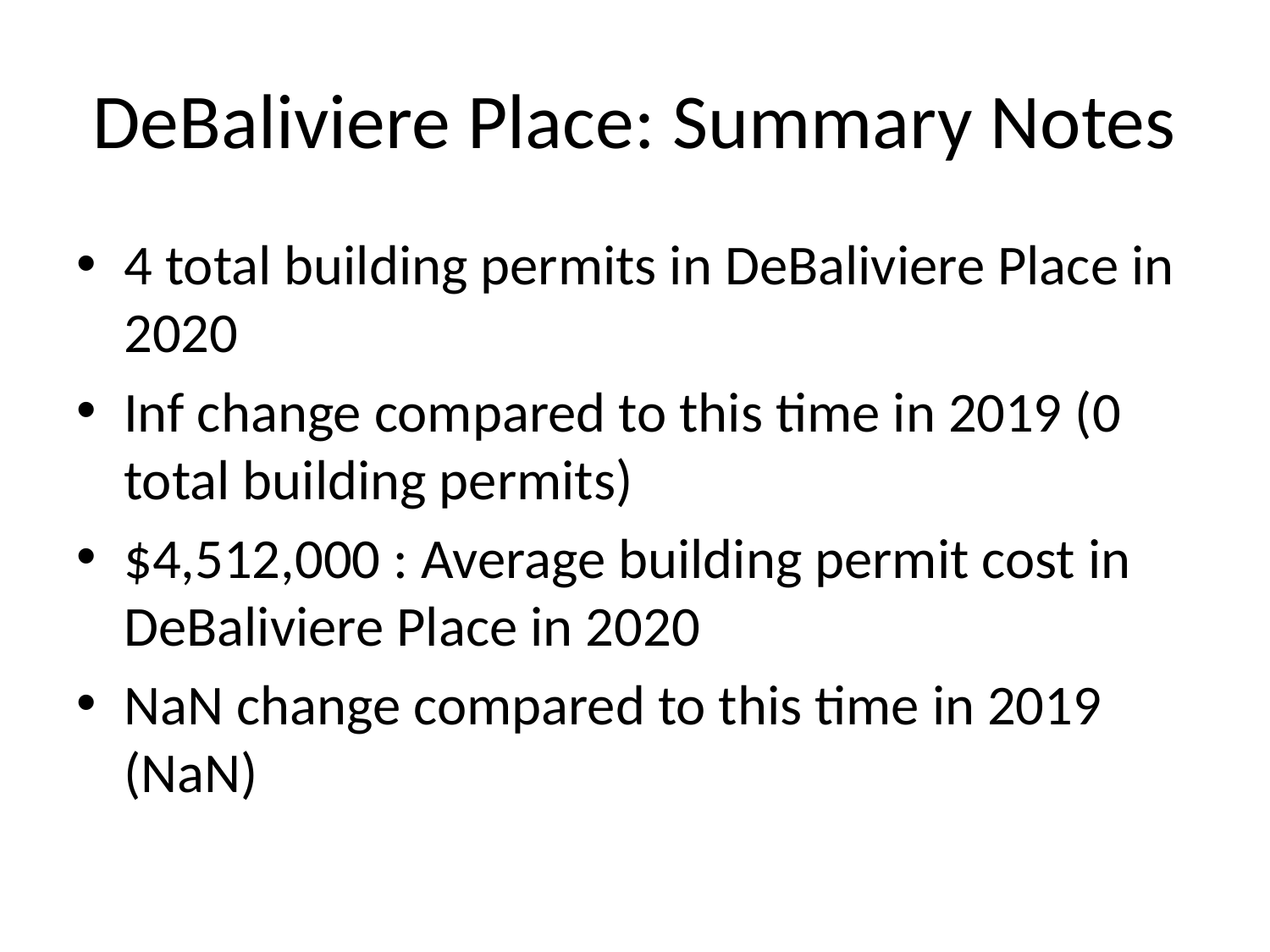

# DeBaliviere Place: Summary Notes
4 total building permits in DeBaliviere Place in 2020
Inf change compared to this time in 2019 (0 total building permits)
$4,512,000 : Average building permit cost in DeBaliviere Place in 2020
NaN change compared to this time in 2019 (NaN)